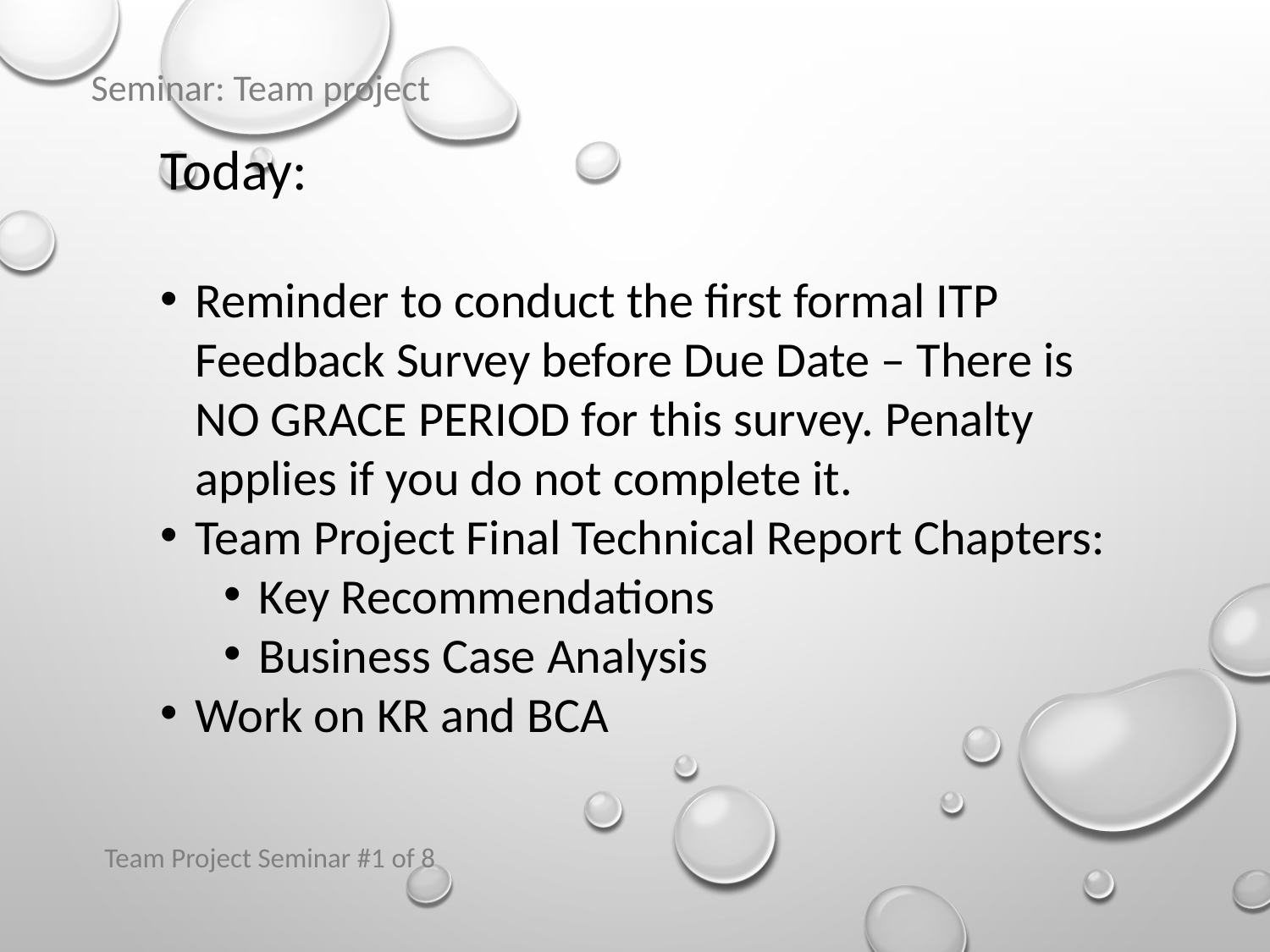

Seminar: Team project
Today:

Reminder to conduct the first formal ITP Feedback Survey before Due Date – There is NO GRACE PERIOD for this survey. Penalty applies if you do not complete it.
Team Project Final Technical Report Chapters:
Key Recommendations
Business Case Analysis
Work on KR and BCA
Team Project Seminar #1 of 8